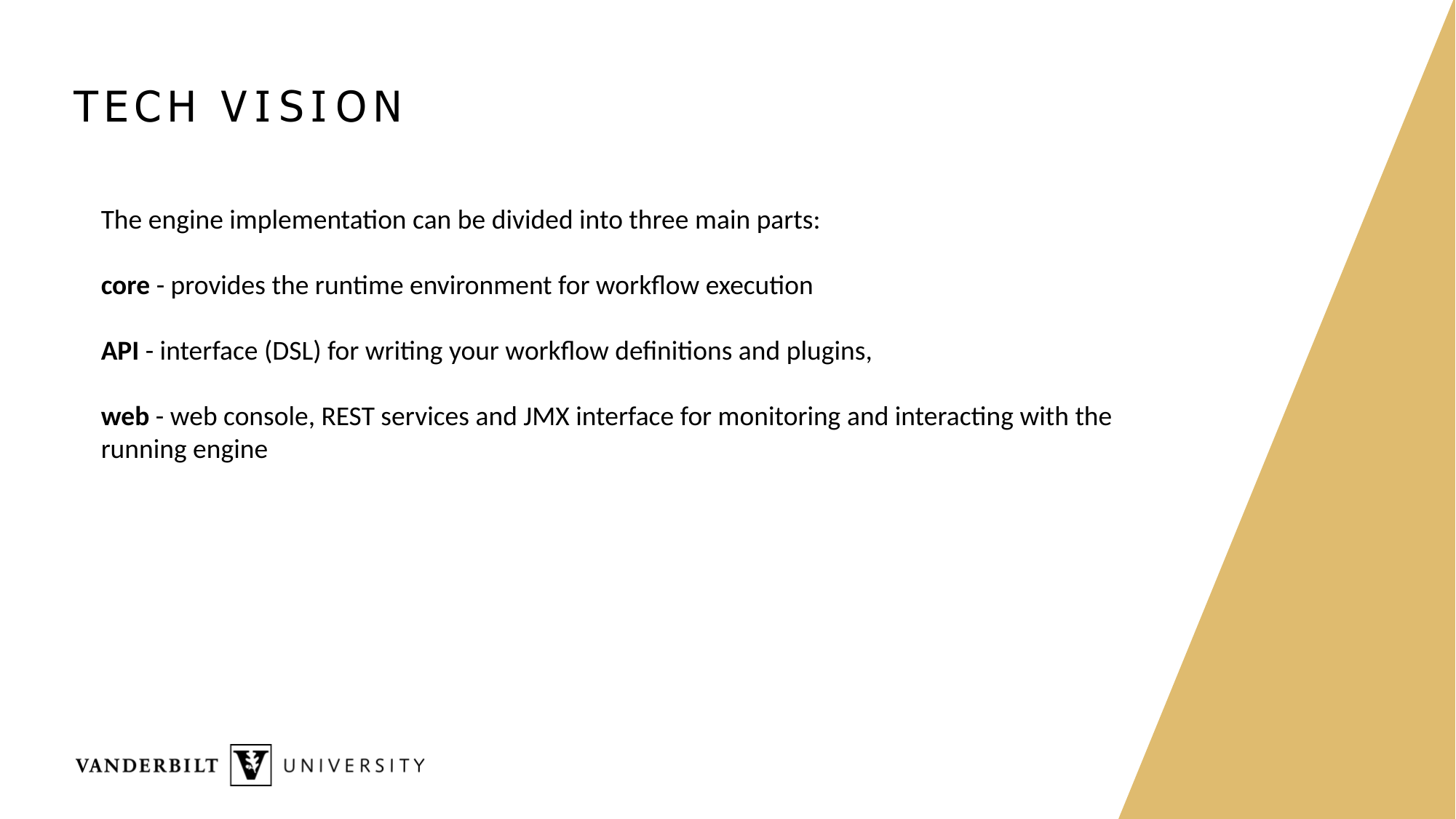

# Tech Vision
The engine implementation can be divided into three main parts:

core - provides the runtime environment for workflow execution

API - interface (DSL) for writing your workflow definitions and plugins,

web - web console, REST services and JMX interface for monitoring and interacting with the running engine